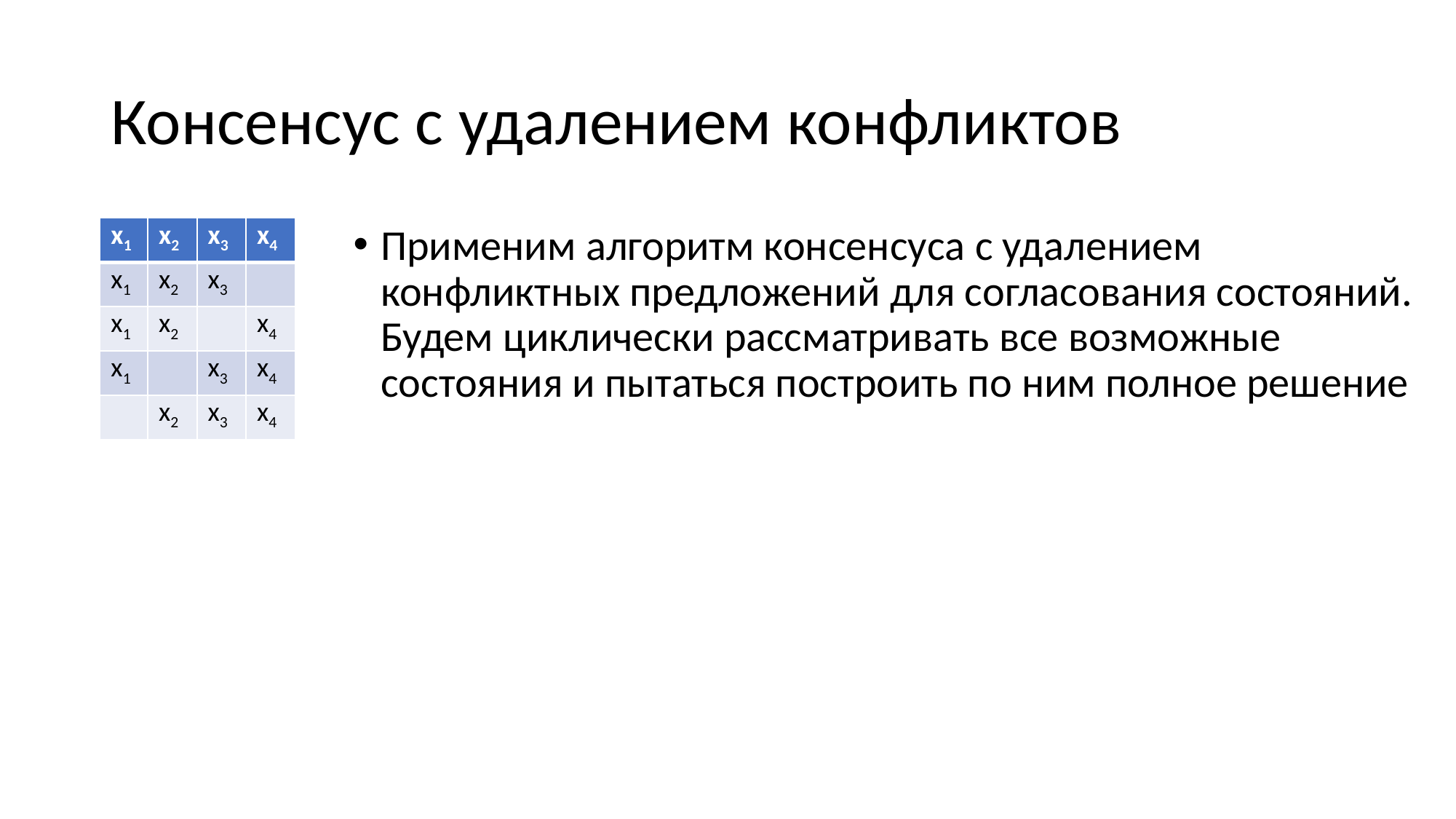

# Консенсус с удалением конфликтов
Применим алгоритм консенсуса с удалением конфликтных предложений для согласования состояний. Будем циклически рассматривать все возможные состояния и пытаться построить по ним полное решение
| x1 | x2 | x3 | x4 |
| --- | --- | --- | --- |
| x1 | x2 | x3 |  |
| x1 | x2 |  | x4 |
| x1 |  | x3 | x4 |
|  | x2 | x3 | x4 |